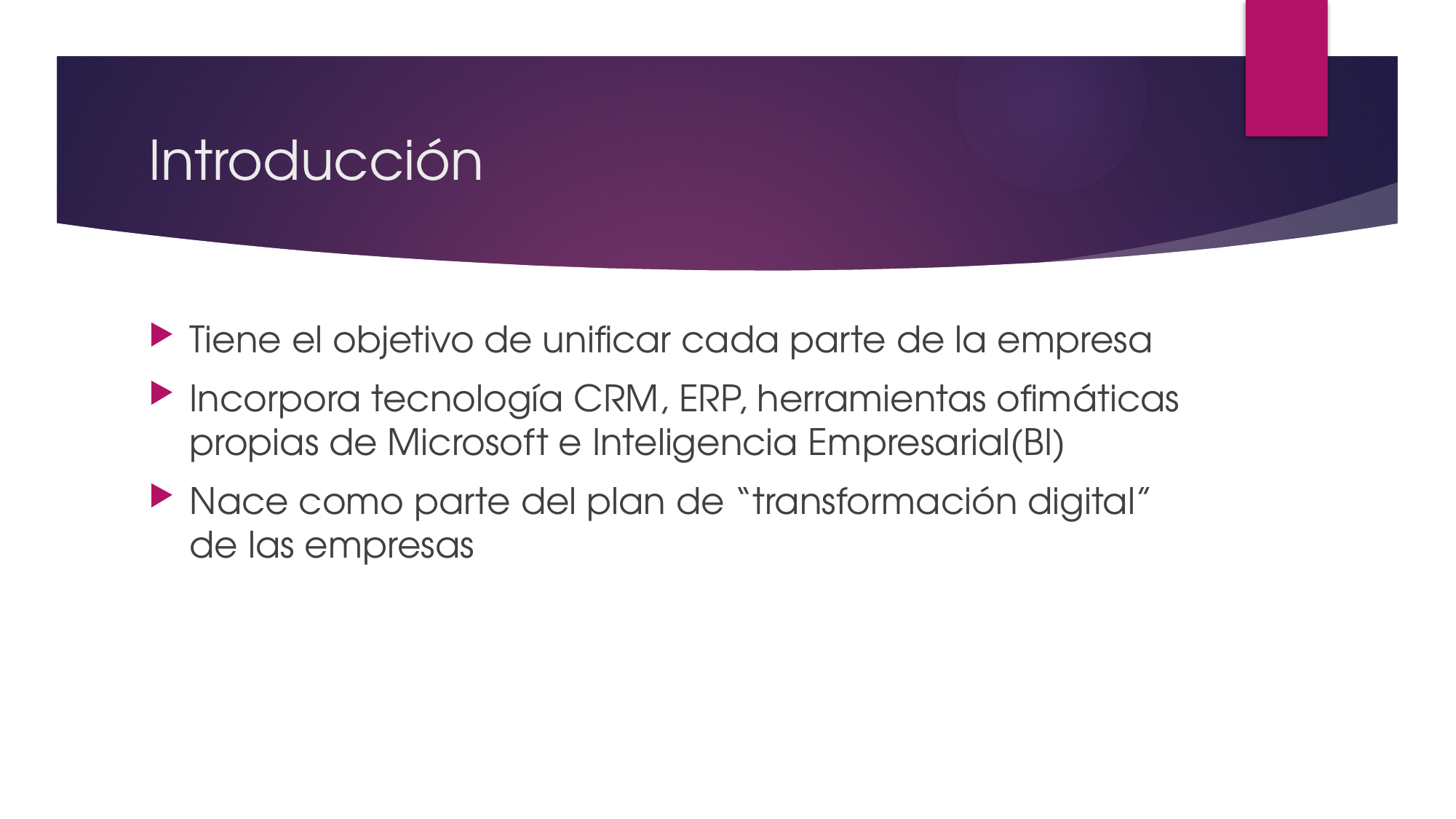

# Introducción
Tiene el objetivo de unificar cada parte de la empresa
Incorpora tecnología CRM, ERP, herramientas ofimáticas propias de Microsoft e Inteligencia Empresarial(BI)
Nace como parte del plan de “transformación digital” de las empresas